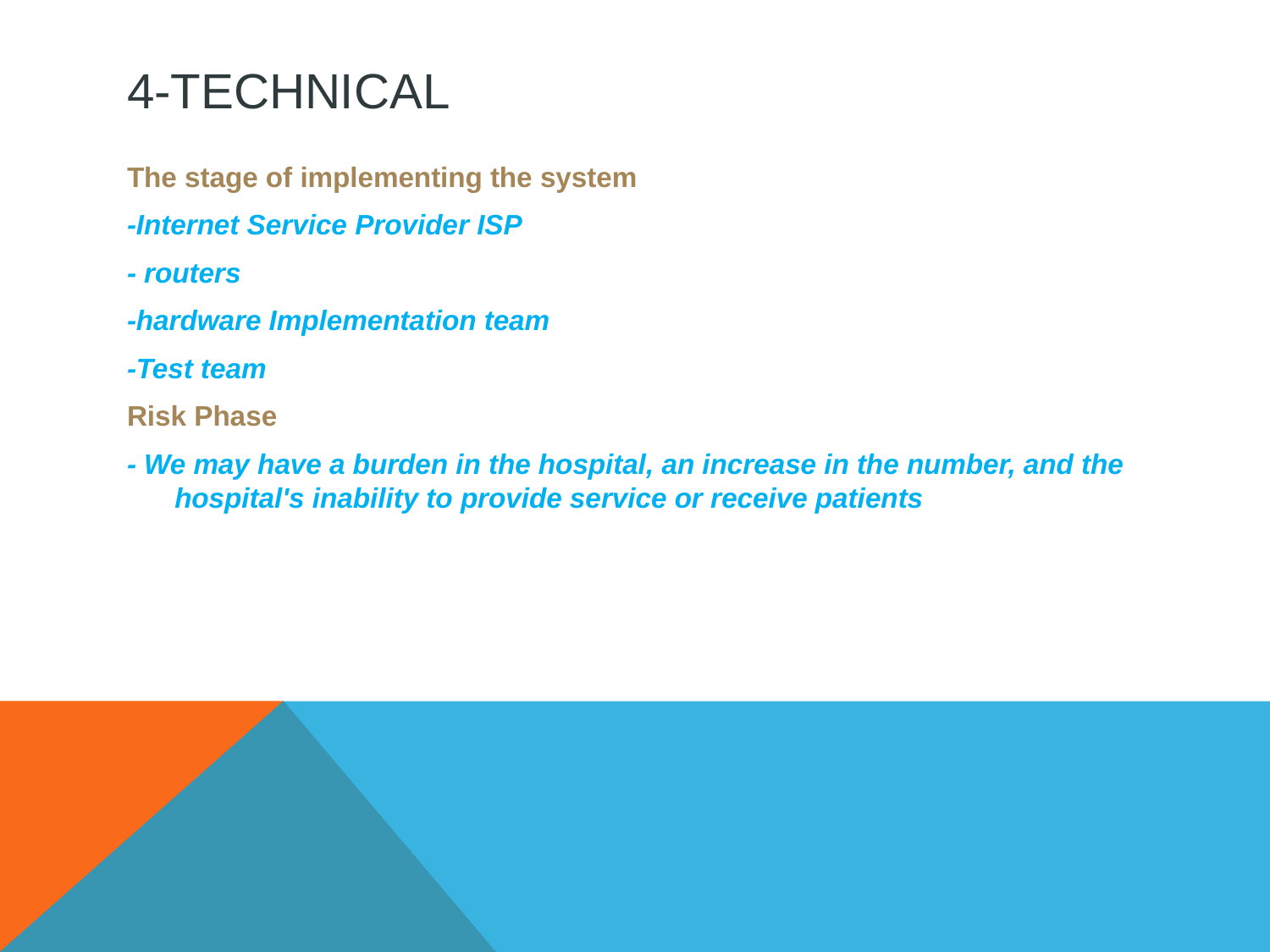

# 4-Technical
The stage of implementing the system
-Internet Service Provider ISP
- routers
-hardware Implementation team
-Test team
Risk Phase
- We may have a burden in the hospital, an increase in the number, and the hospital's inability to provide service or receive patients